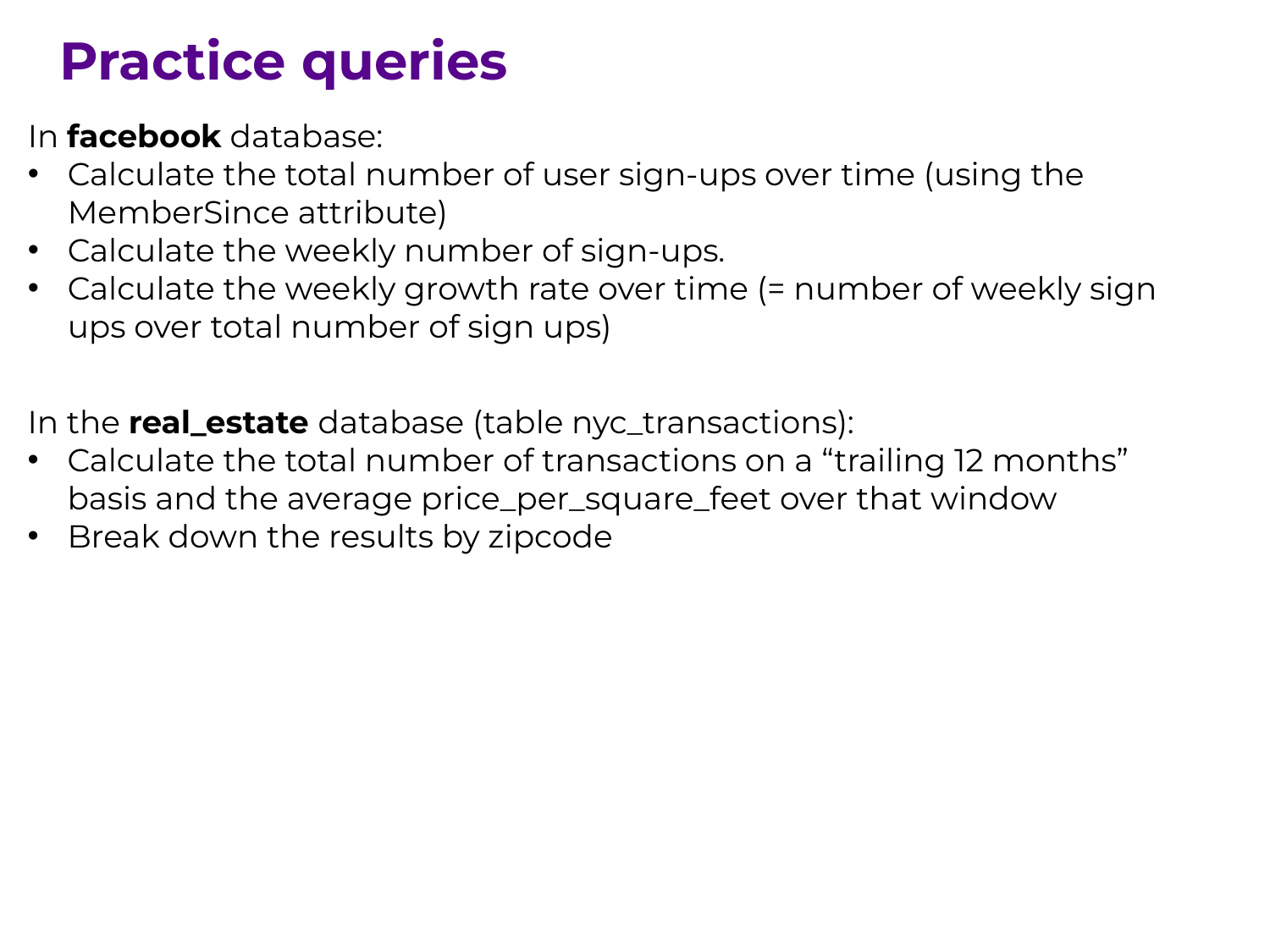

Practice queries
In facebook database:
Calculate the total number of user sign-ups over time (using the MemberSince attribute)
Calculate the weekly number of sign-ups.
Calculate the weekly growth rate over time (= number of weekly sign ups over total number of sign ups)

In the real_estate database (table nyc_transactions):
Calculate the total number of transactions on a “trailing 12 months” basis and the average price_per_square_feet over that window
Break down the results by zipcode